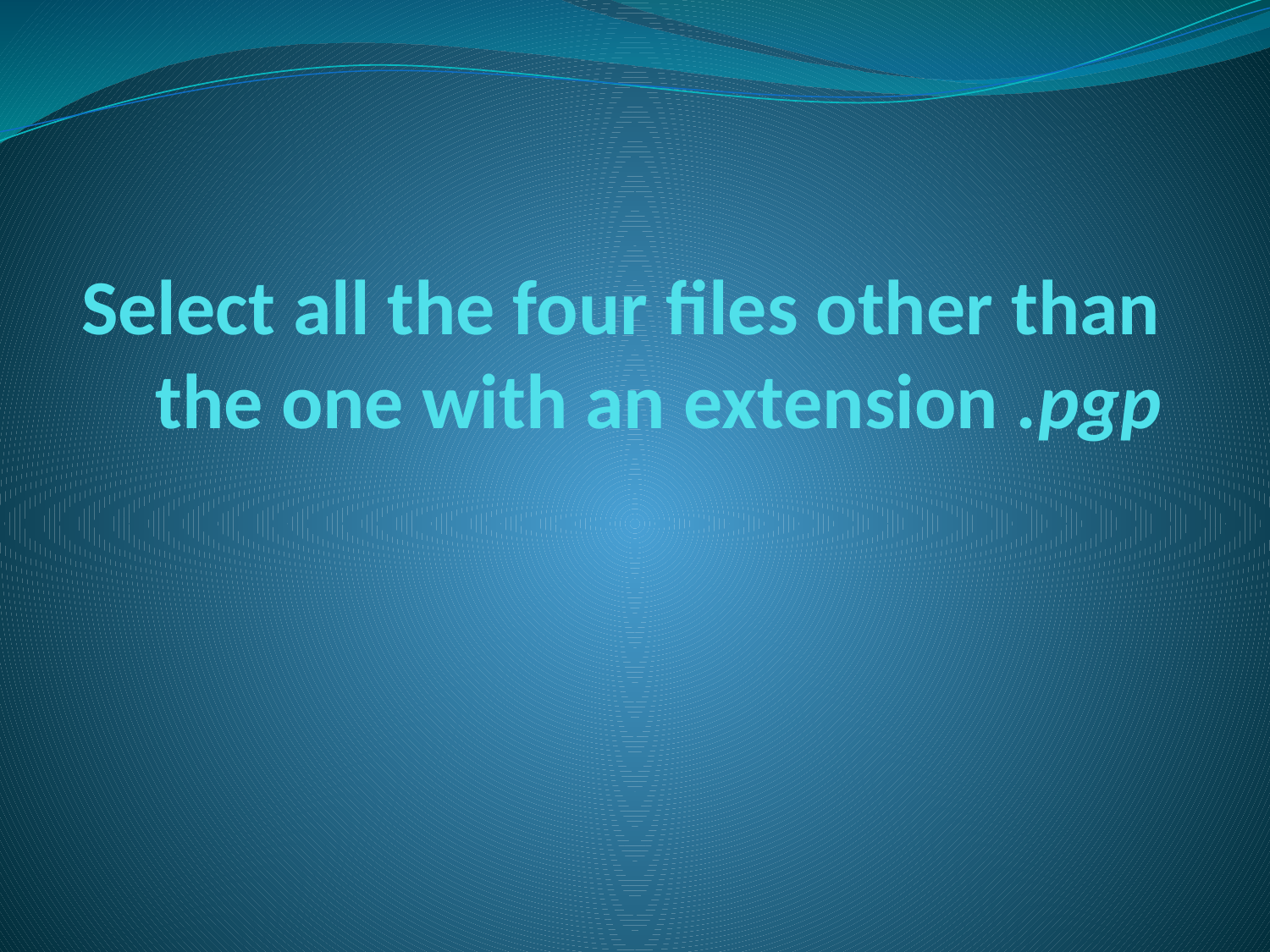

# Select all the four files other than the one with an extension .pgp